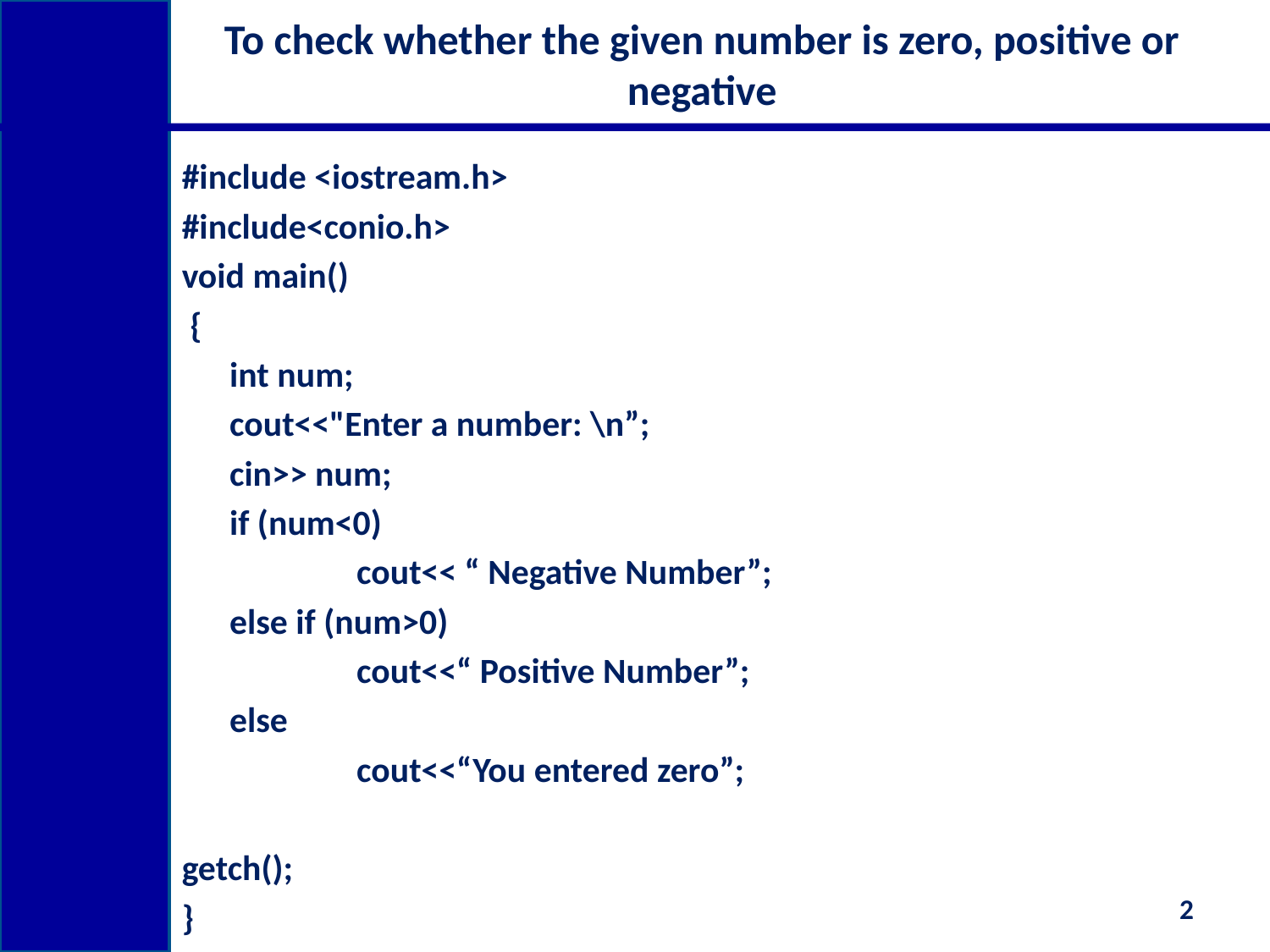

# To check whether the given number is zero, positive or negative
#include <iostream.h>
#include<conio.h>
void main()
 {
	int num;
	cout<<"Enter a number: \n”;
	cin>> num;
	if (num<0)
		cout<< “ Negative Number”;
	else if (num>0)
		cout<<“ Positive Number”;
	else
		cout<<“You entered zero”;

getch();
}
2